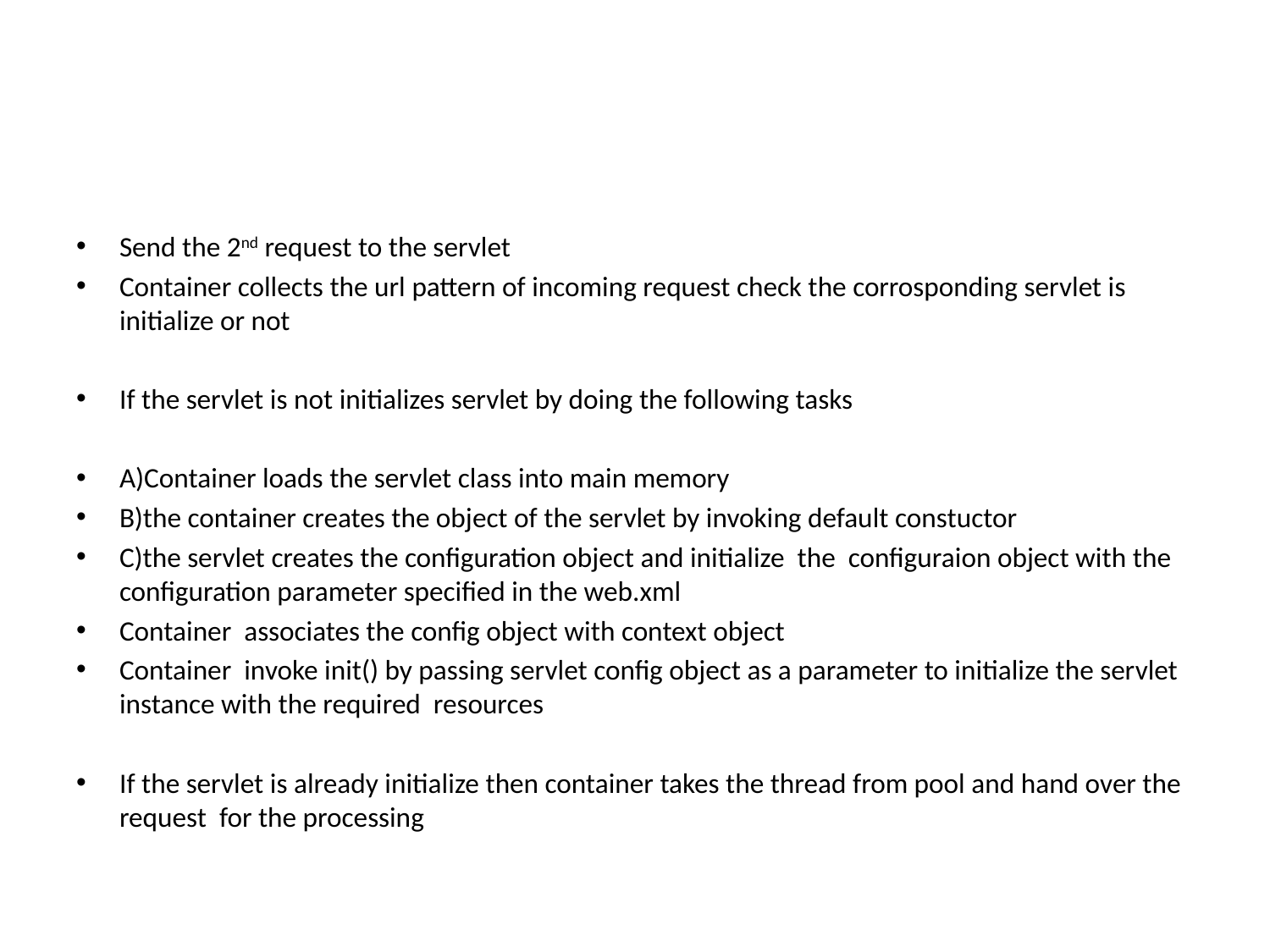

#
Send the 2nd request to the servlet
Container collects the url pattern of incoming request check the corrosponding servlet is initialize or not

If the servlet is not initializes servlet by doing the following tasks

A)Container loads the servlet class into main memory
B)the container creates the object of the servlet by invoking default constuctor
C)the servlet creates the configuration object and initialize  the  configuraion object with the configuration parameter specified in the web.xml
Container  associates the config object with context object
Container  invoke init() by passing servlet config object as a parameter to initialize the servlet instance with the required  resources

If the servlet is already initialize then container takes the thread from pool and hand over the request  for the processing